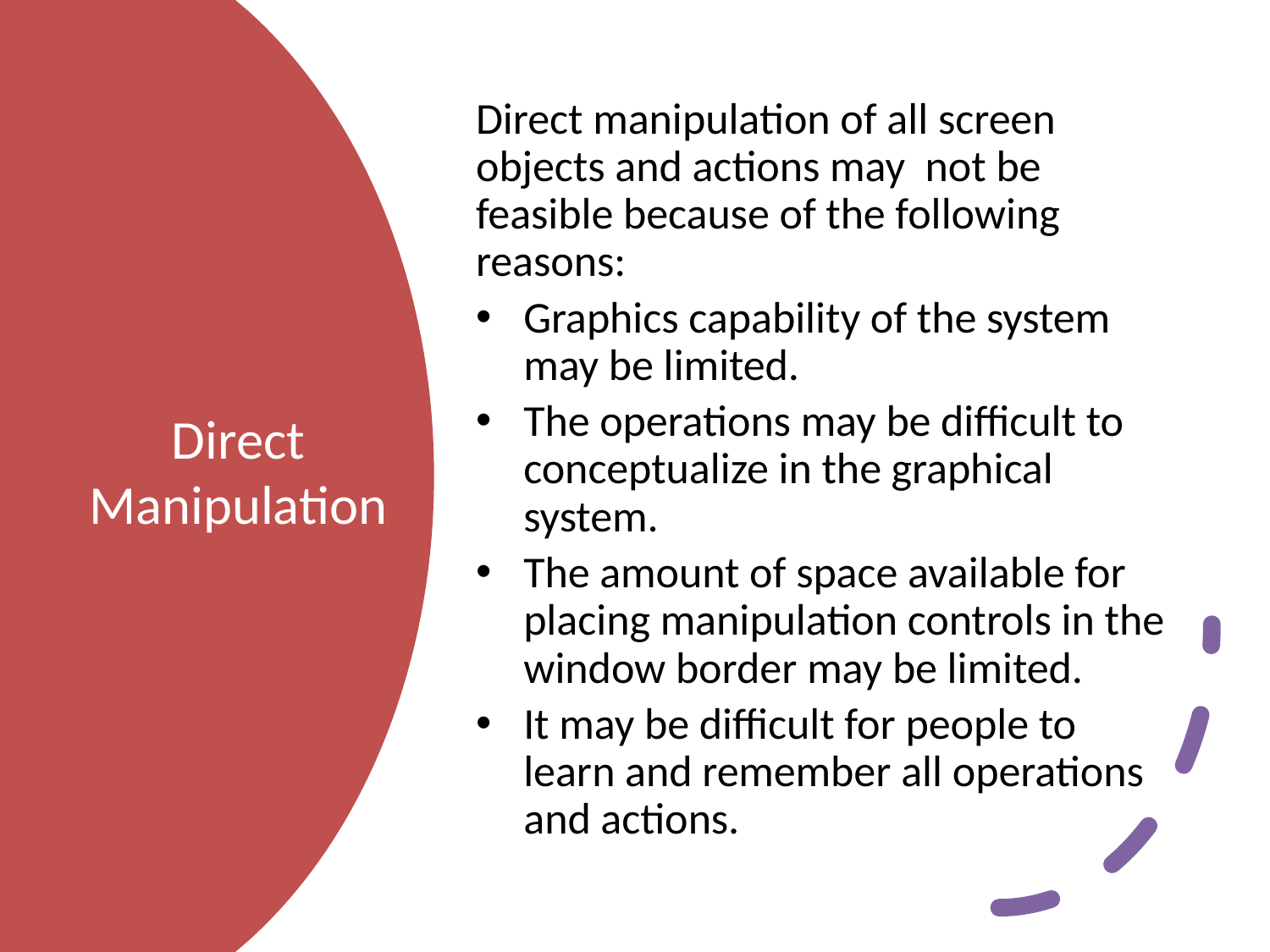

Direct manipulation of all screen objects and actions may  not be feasible because of the following reasons:
Graphics capability of the system may be limited.
The operations may be difficult to conceptualize in the graphical system.
The amount of space available for placing manipulation controls in the window border may be limited.
It may be difficult for people to learn and remember all operations and actions.
# Direct Manipulation